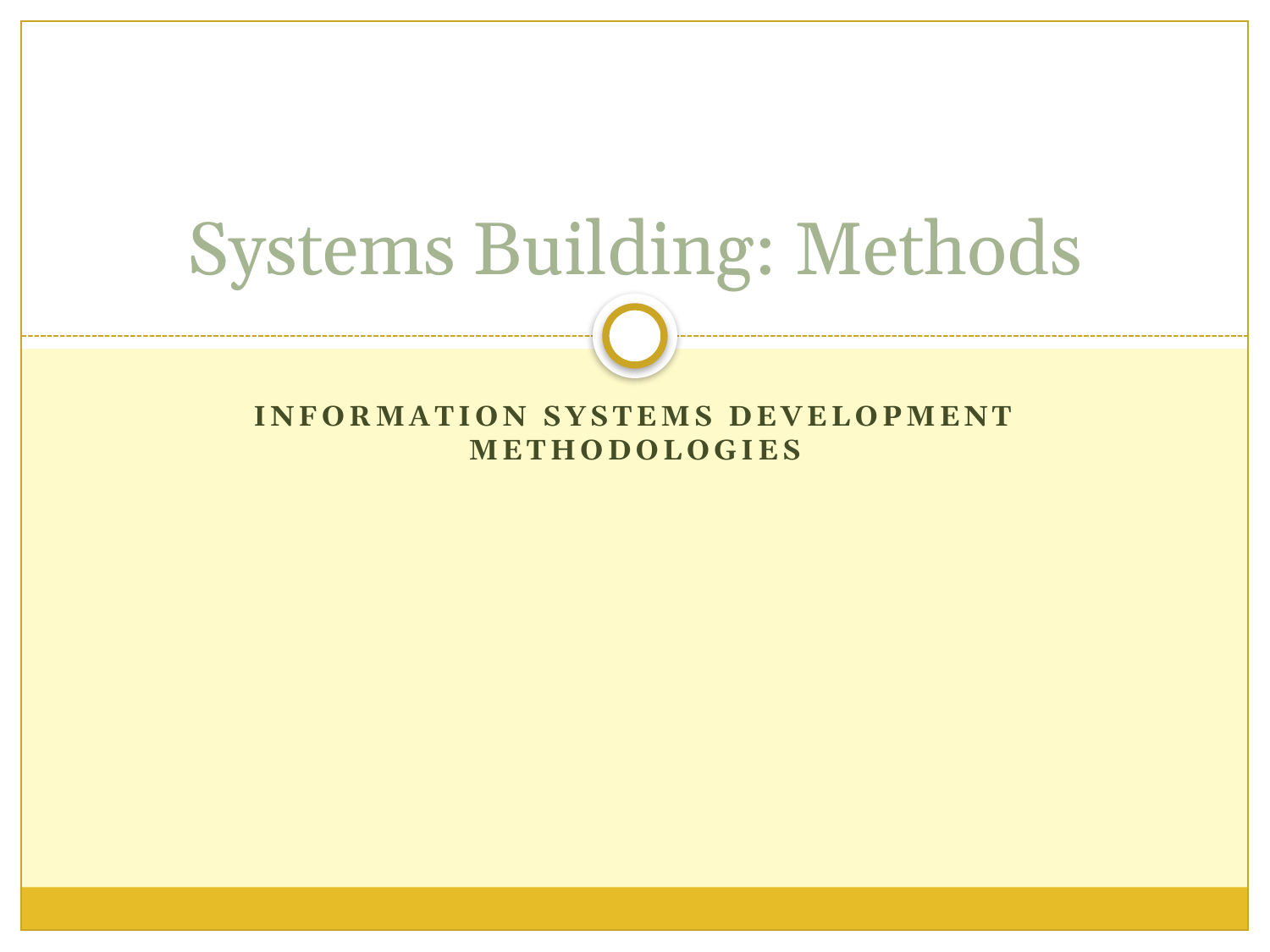

# Systems Building: Methods
Information Systems Development Methodologies